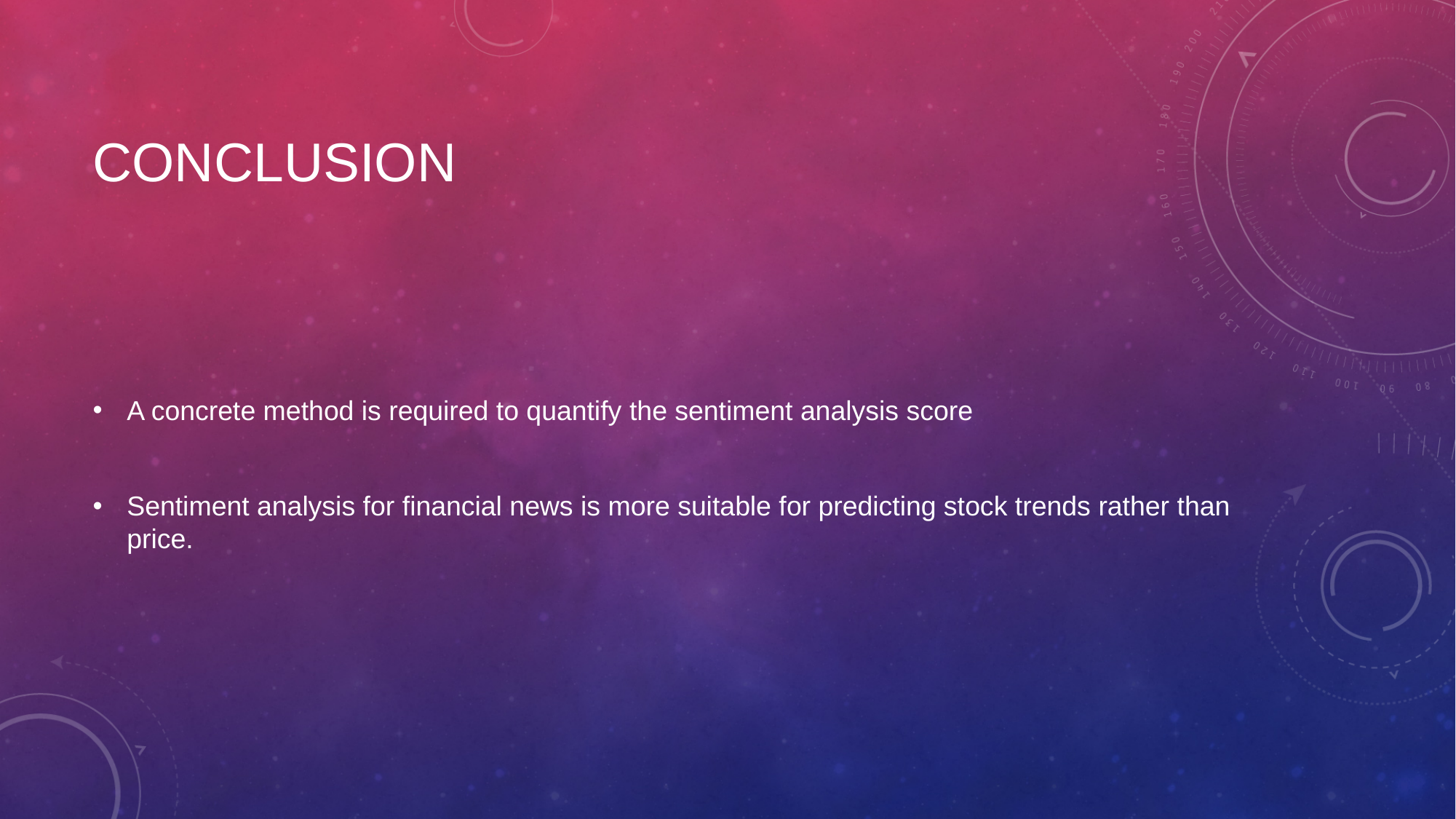

# CONCLUSION
A concrete method is required to quantify the sentiment analysis score

Sentiment analysis for financial news is more suitable for predicting stock trends rather than price.